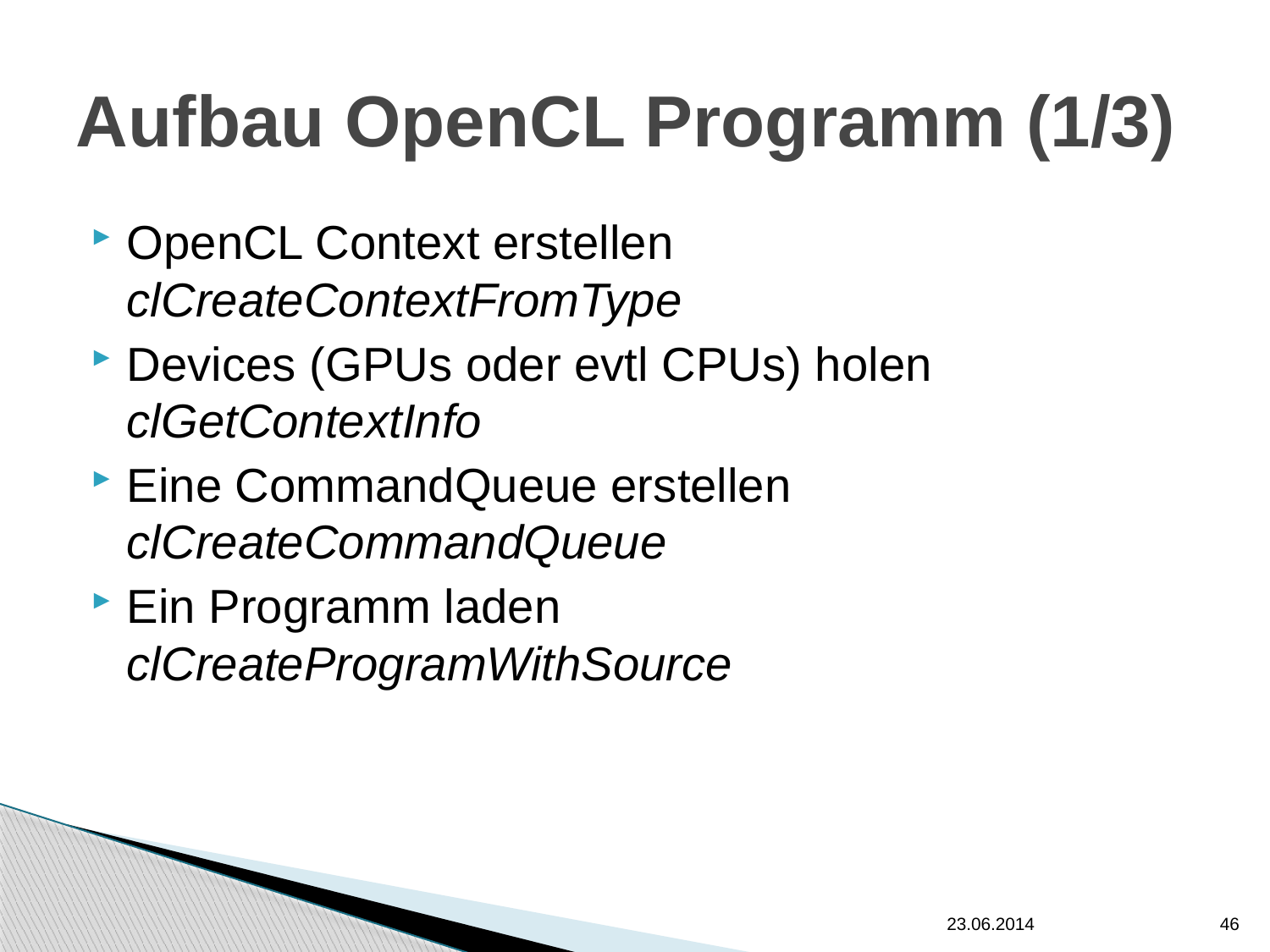

# Aufbau OpenCL Programm (1/3)
OpenCL Context erstellen
clCreateContextFromType
Devices (GPUs oder evtl CPUs) holen
clGetContextInfo
Eine CommandQueue erstellen
clCreateCommandQueue
Ein Programm laden
clCreateProgramWithSource
23.06.2014
46